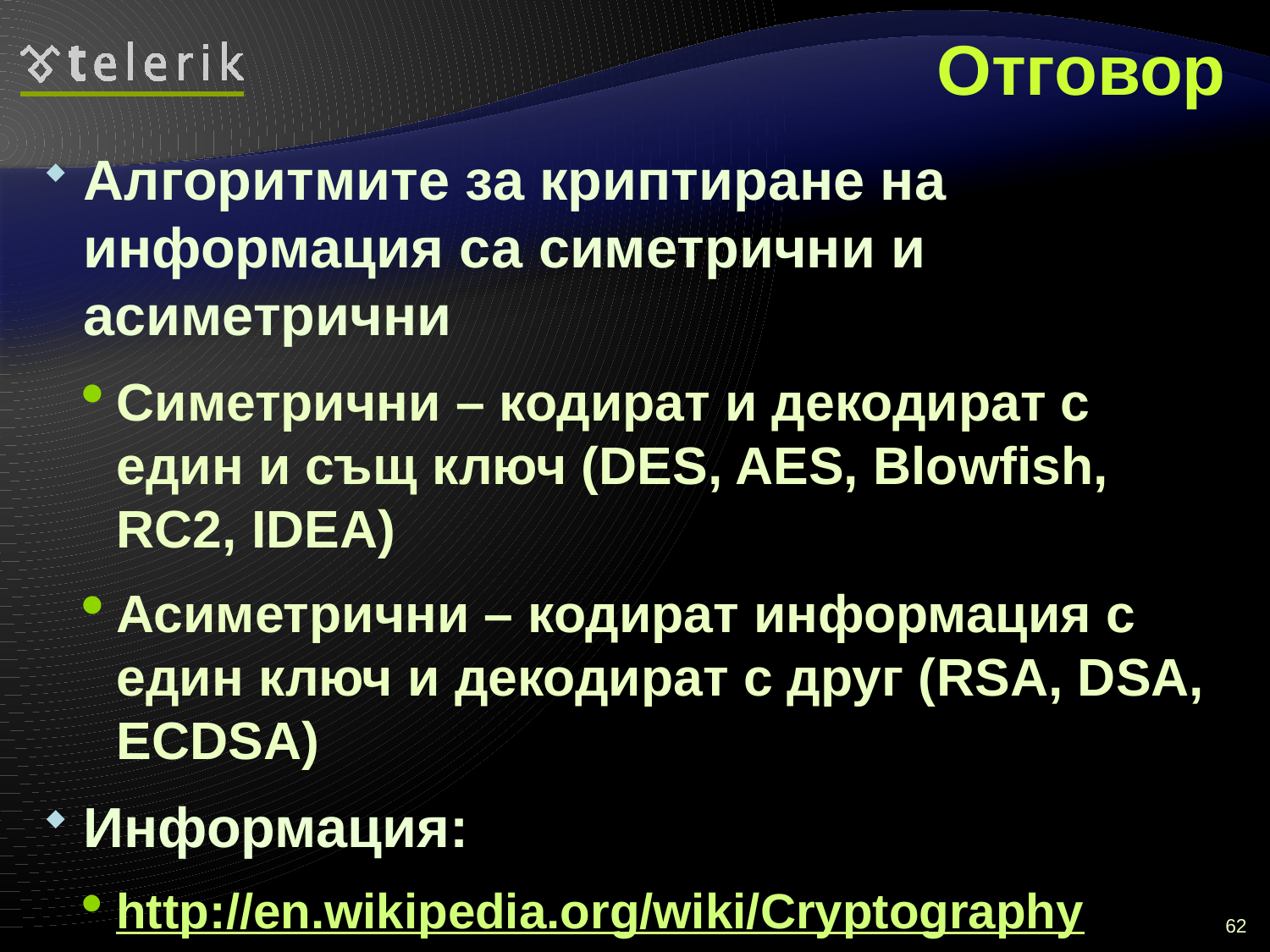

# Отговор
Алгоритмите за криптиране на информация са симетрични и асиметрични
Симетрични – кодират и декодират с един и същ ключ (DES, AES, Blowfish, RC2, IDEA)
Асиметрични – кодират информация с един ключ и декодират с друг (RSA, DSA, ECDSA)
Информация:
http://en.wikipedia.org/wiki/Cryptography
http://goo.gl/A8Bkm
62